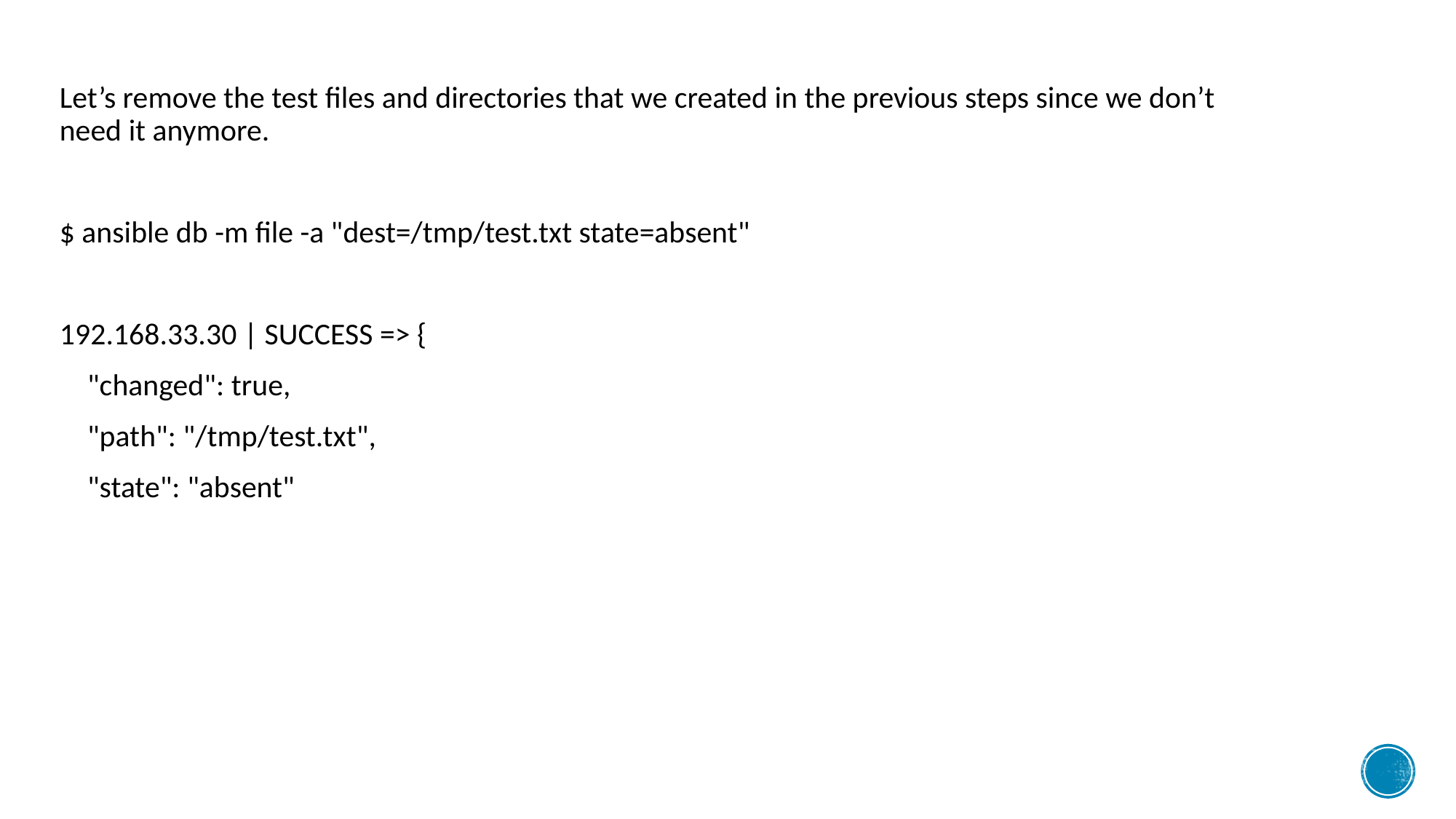

#
Let’s remove the test files and directories that we created in the previous steps since we don’t need it anymore.

$ ansible db -m file -a "dest=/tmp/test.txt state=absent"

192.168.33.30 | SUCCESS => {
    "changed": true,
    "path": "/tmp/test.txt",
    "state": "absent"